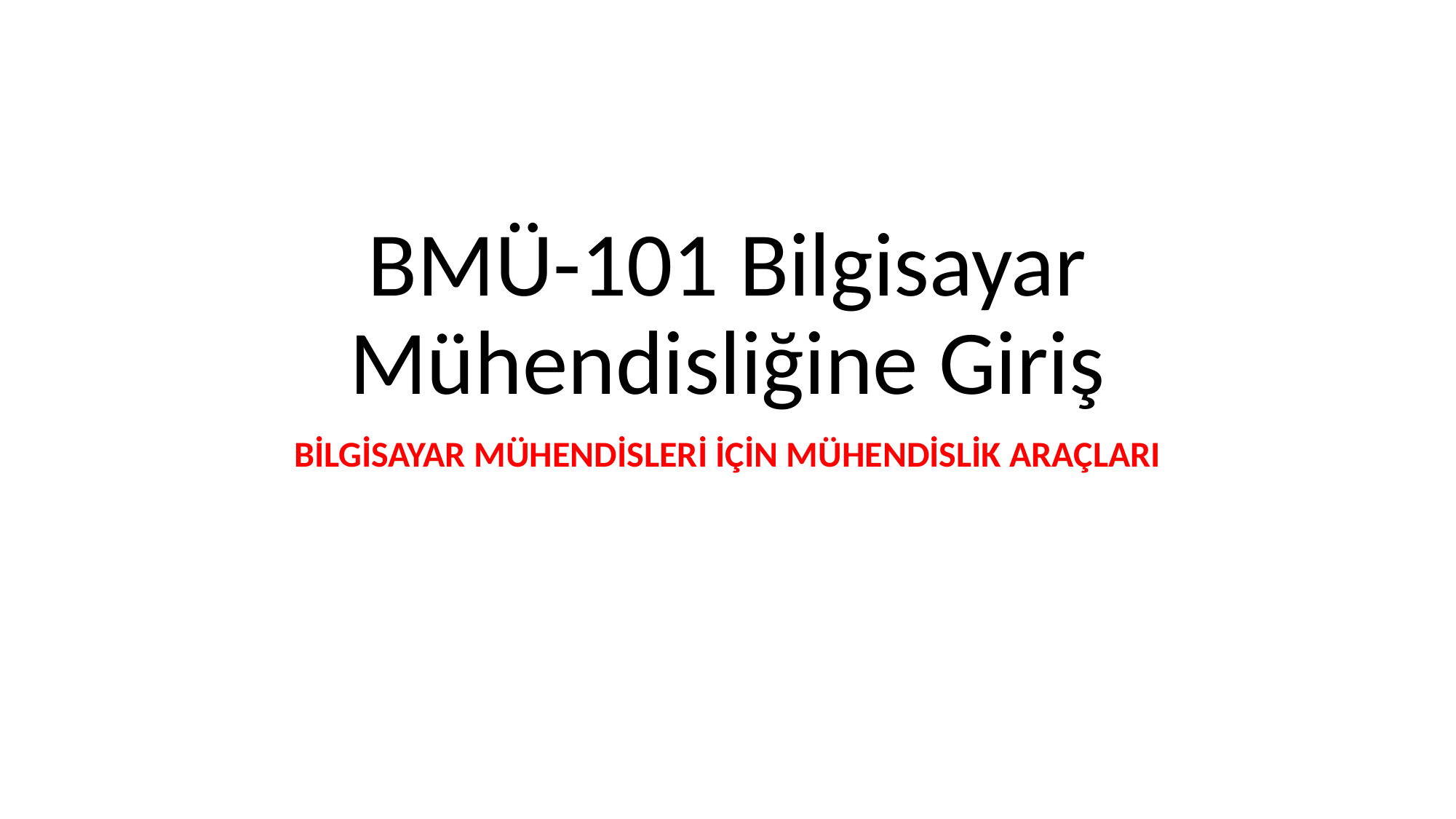

# BMÜ-101 Bilgisayar Mühendisliğine Giriş
BİLGİSAYAR MÜHENDİSLERİ İÇİN MÜHENDİSLİK ARAÇLARI